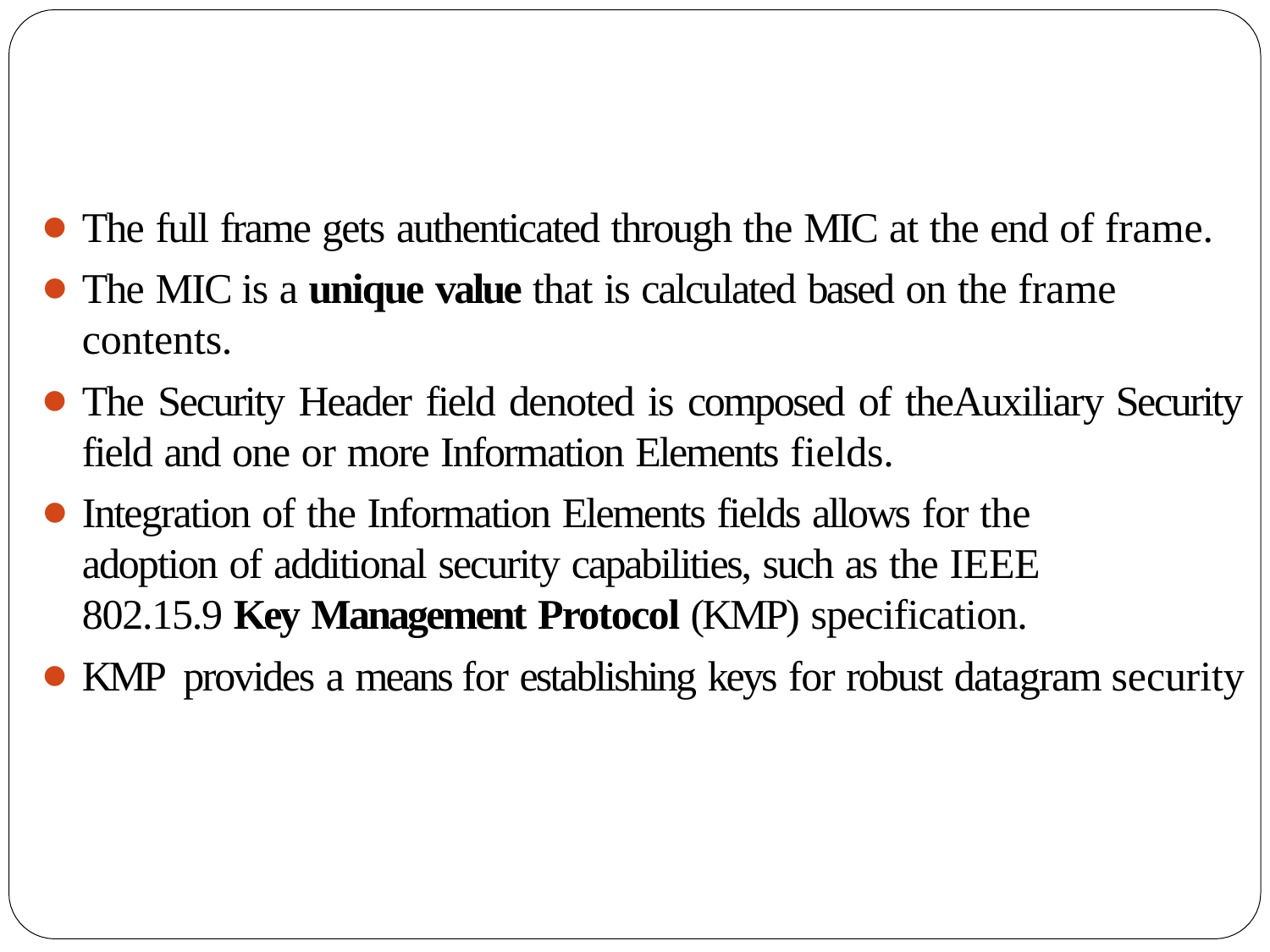

The full frame gets authenticated through the MIC at the end of frame.
The MIC is a unique value that is calculated based on the frame
contents.
The Security Header field denoted is composed of theAuxiliary Security field and one or more Information Elements fields.
Integration of the Information Elements fields allows for the
adoption of additional security capabilities, such as the IEEE
802.15.9 Key Management Protocol (KMP) specification.
KMP  provides a means for establishing keys for robust datagram security